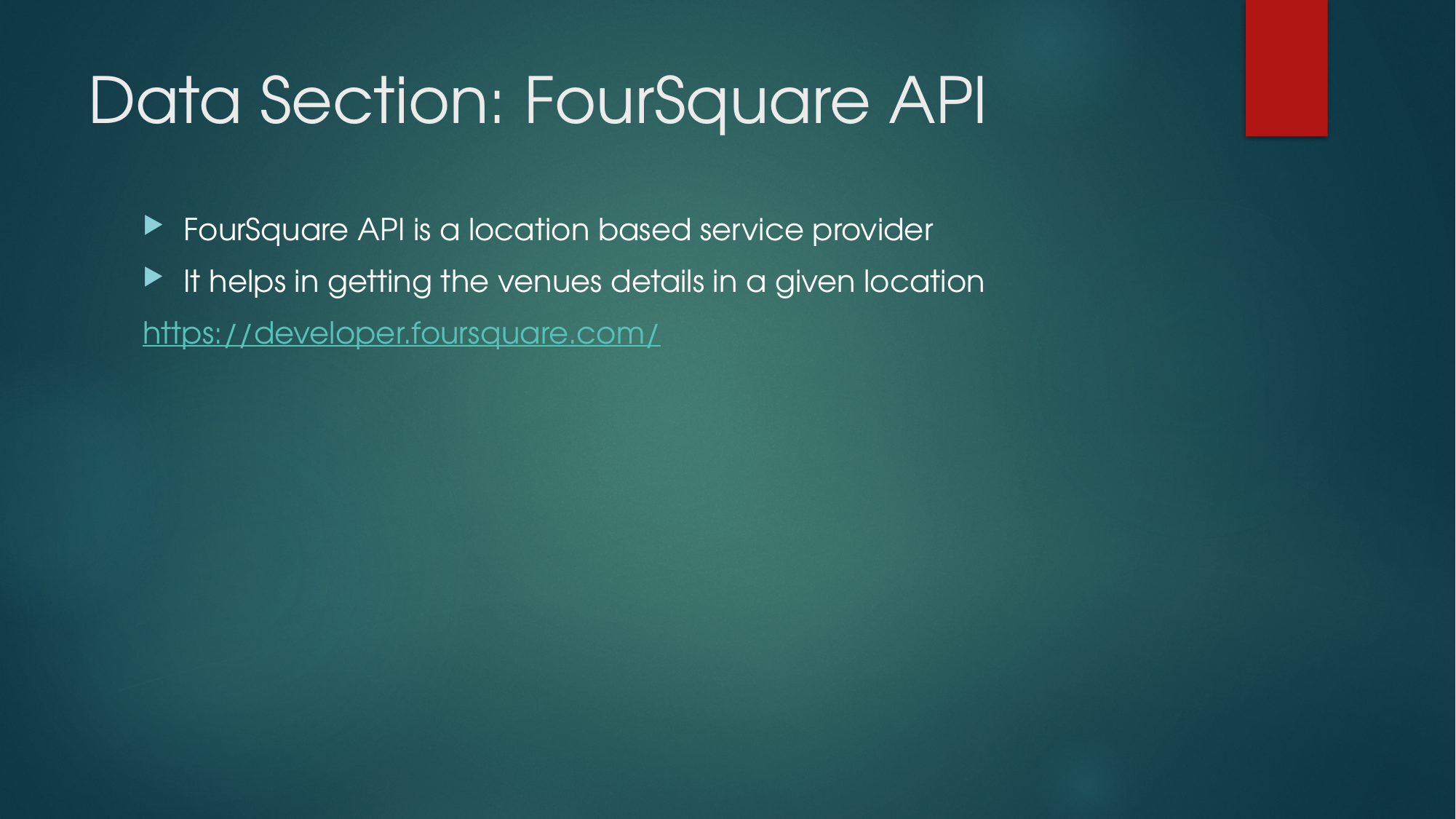

# Data Section: FourSquare API
FourSquare API is a location based service provider
It helps in getting the venues details in a given location
https://developer.foursquare.com/